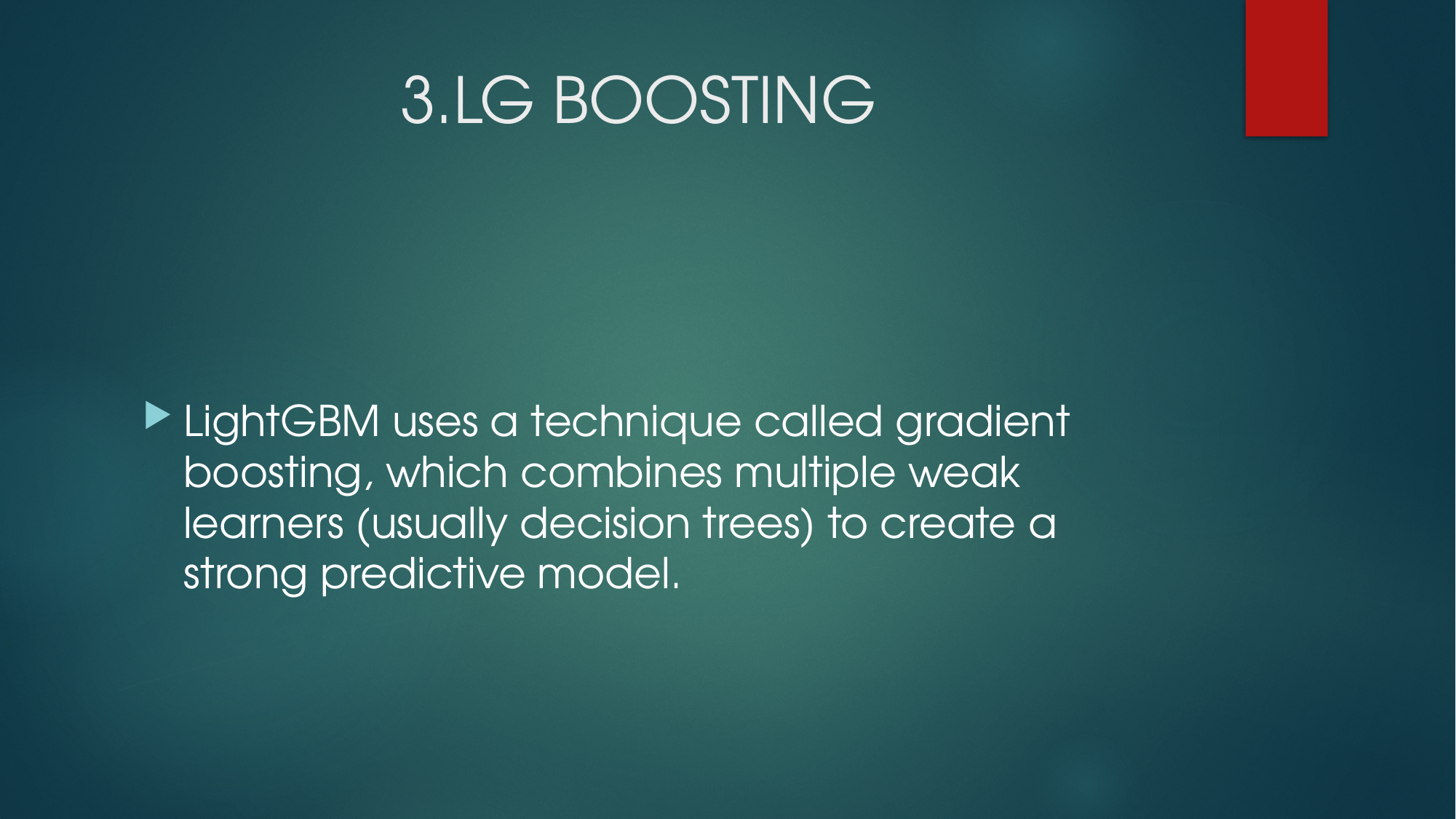

# 3.LG BOOSTING
LightGBM uses a technique called gradient boosting, which combines multiple weak learners (usually decision trees) to create a strong predictive model.